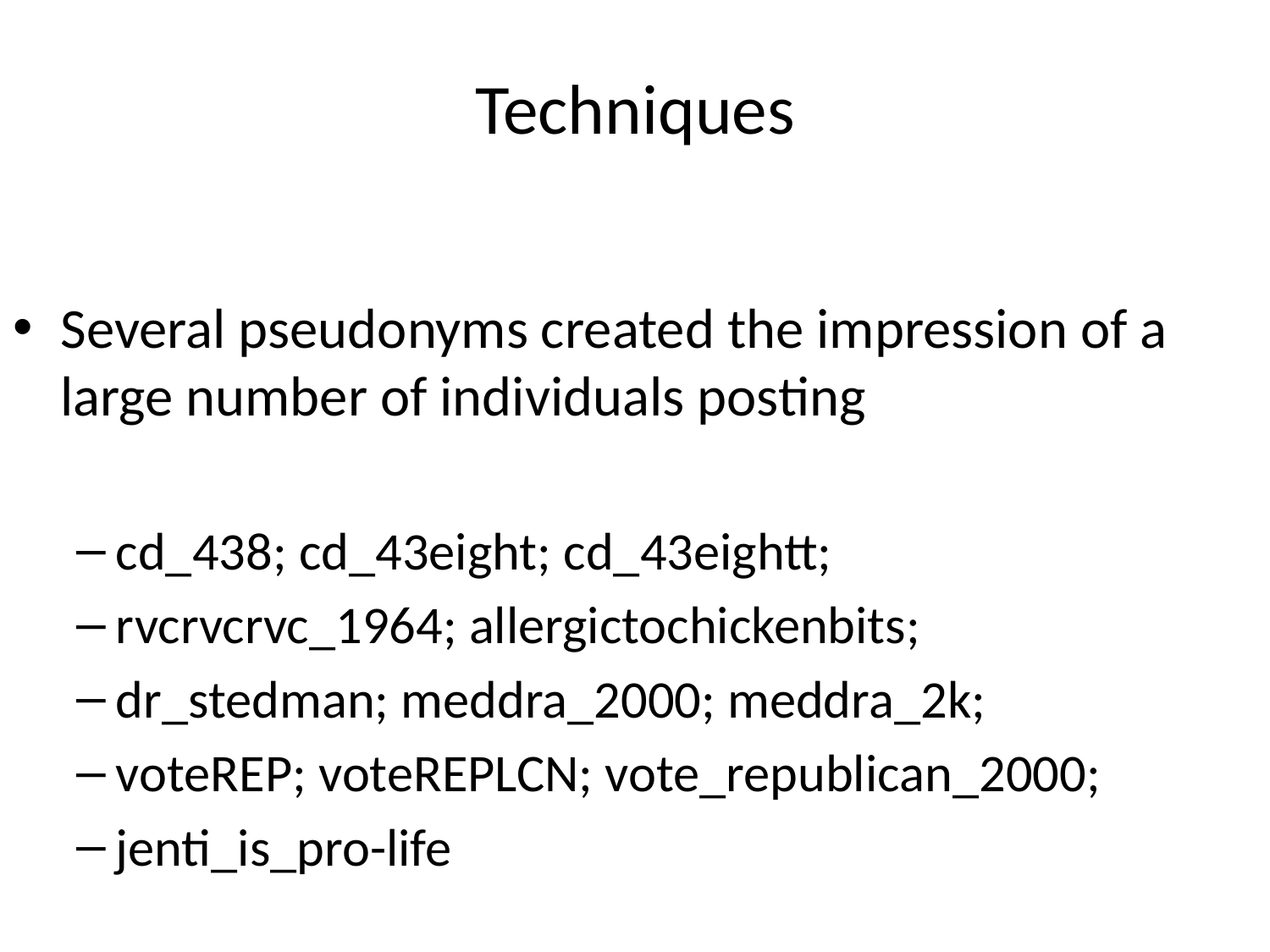

# Techniques
Several pseudonyms created the impression of a large number of individuals posting

cd_438; cd_43eight; cd_43eightt;
rvcrvcrvc_1964; allergictochickenbits;
dr_stedman; meddra_2000; meddra_2k;
voteREP; voteREPLCN; vote_republican_2000;
jenti_is_pro-life